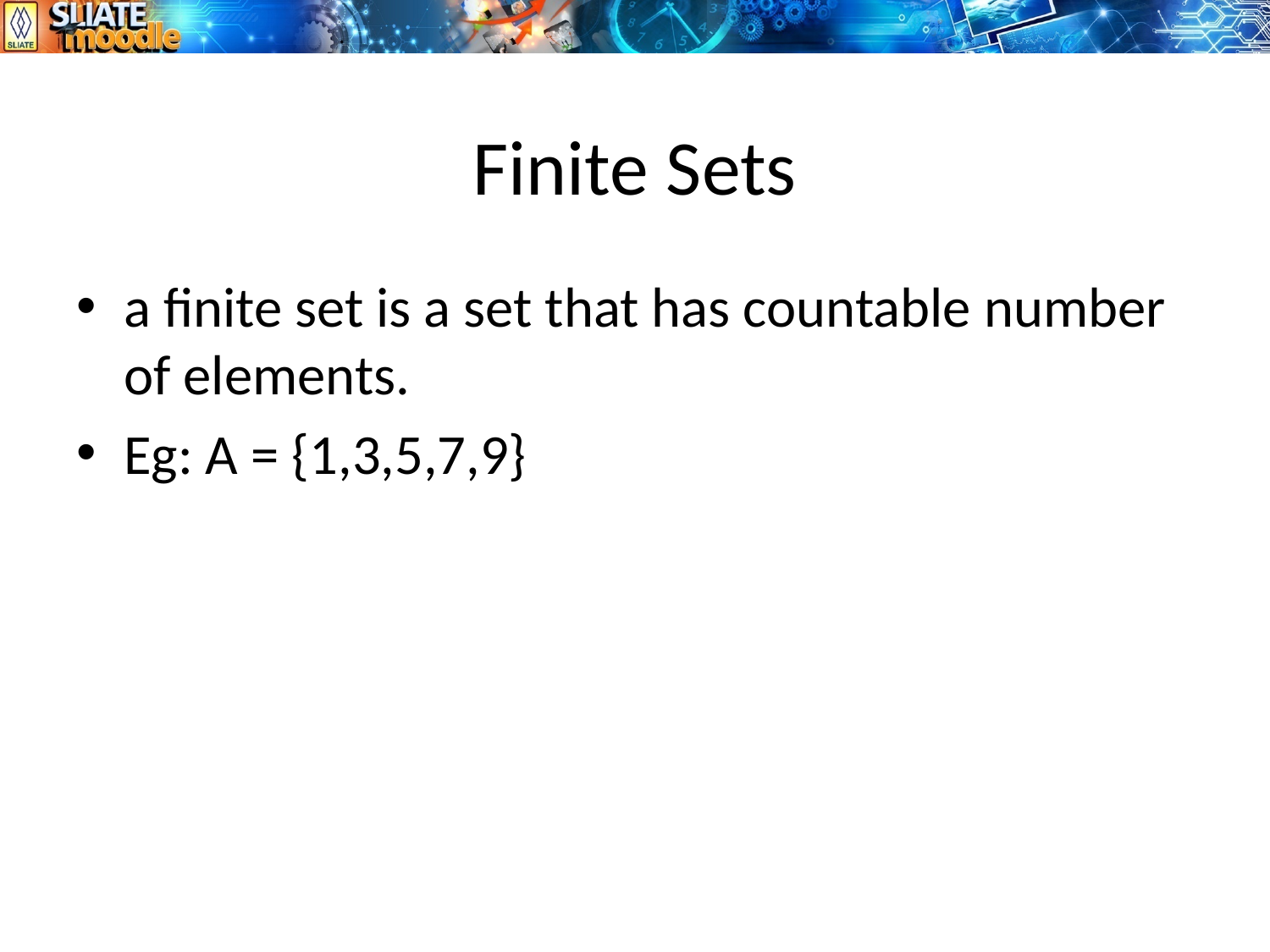

# Finite Sets
a finite set is a set that has countable number of elements.
Eg: A = {1,3,5,7,9}